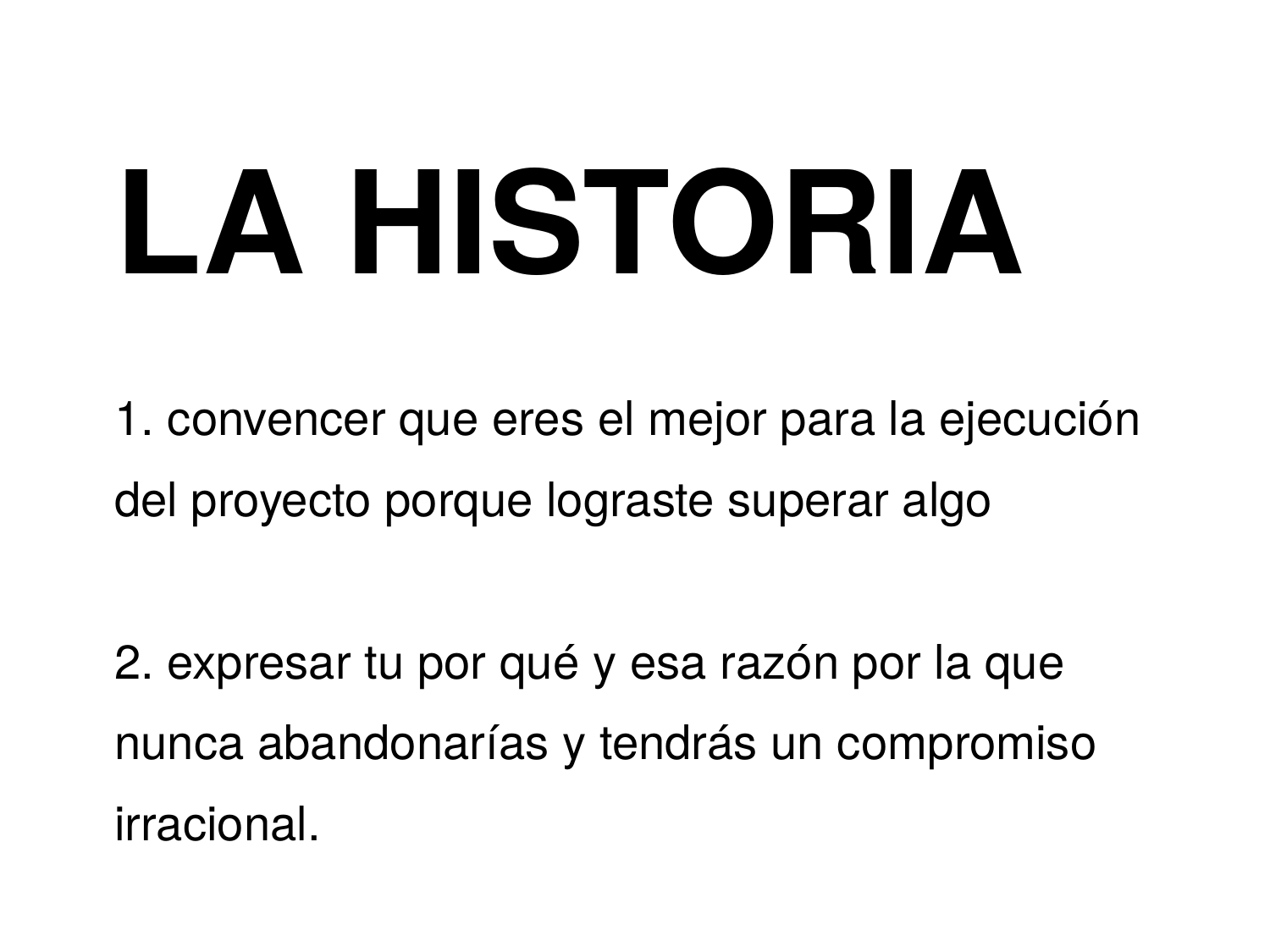

LA HISTORIA

1. convencer que eres el mejor para la ejecución del proyecto porque lograste superar algo

2. expresar tu por qué y esa razón por la que nunca abandonarías y tendrás un compromiso irracional.